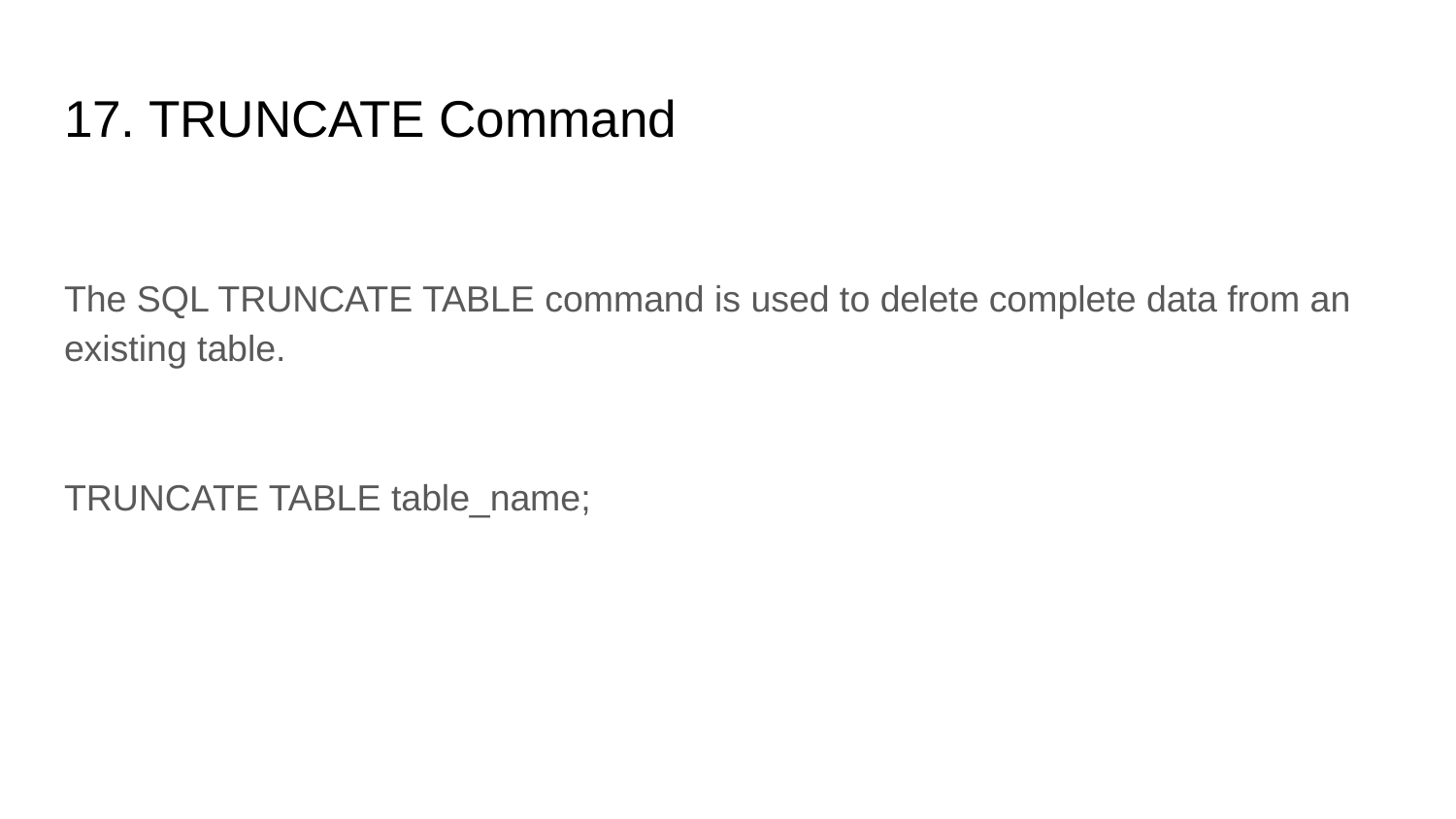

# 17. TRUNCATE Command
The SQL TRUNCATE TABLE command is used to delete complete data from an existing table.

TRUNCATE TABLE table_name;